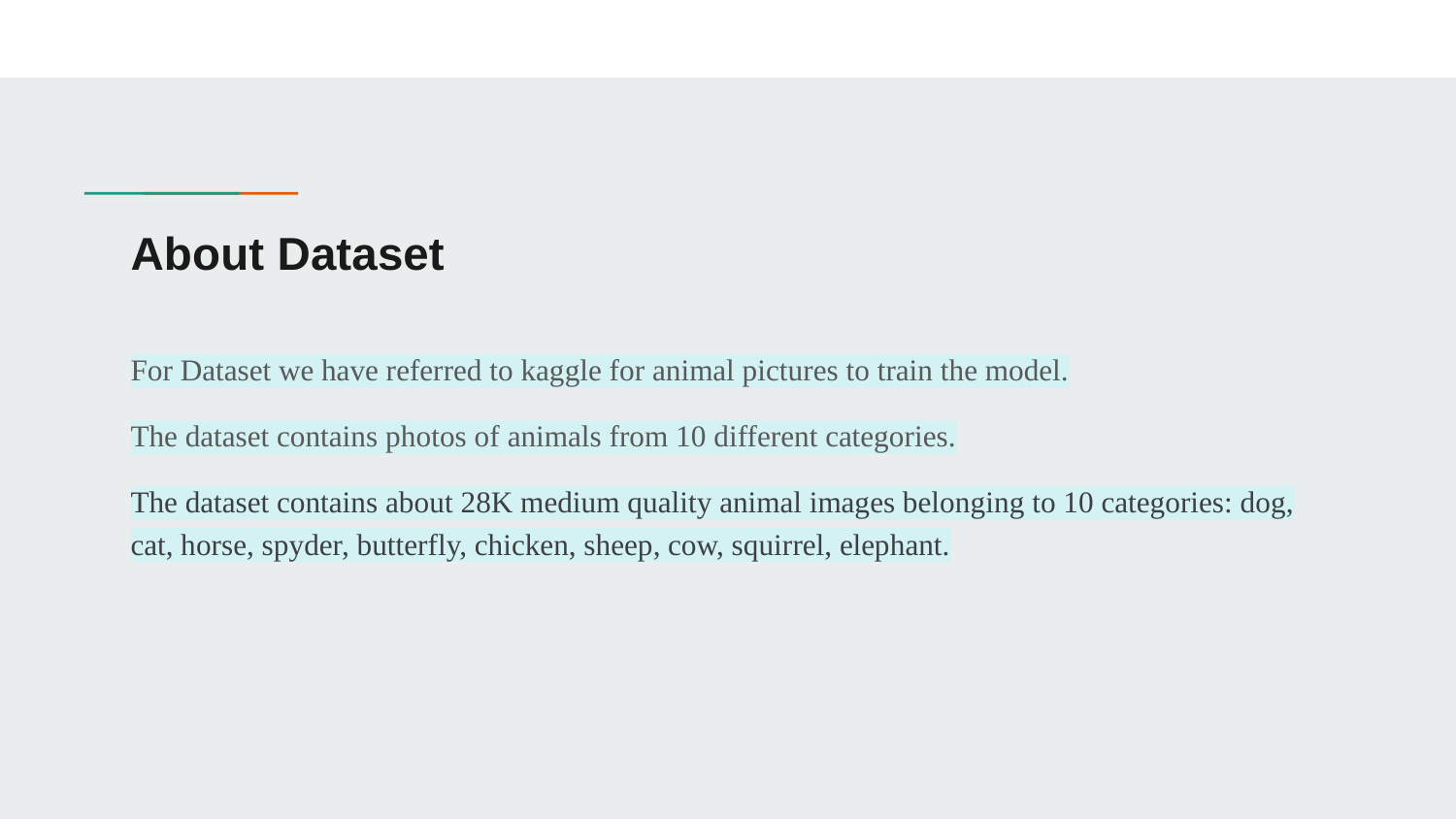

# About Dataset
For Dataset we have referred to kaggle for animal pictures to train the model.
The dataset contains photos of animals from 10 different categories.
The dataset contains about 28K medium quality animal images belonging to 10 categories: dog, cat, horse, spyder, butterfly, chicken, sheep, cow, squirrel, elephant.